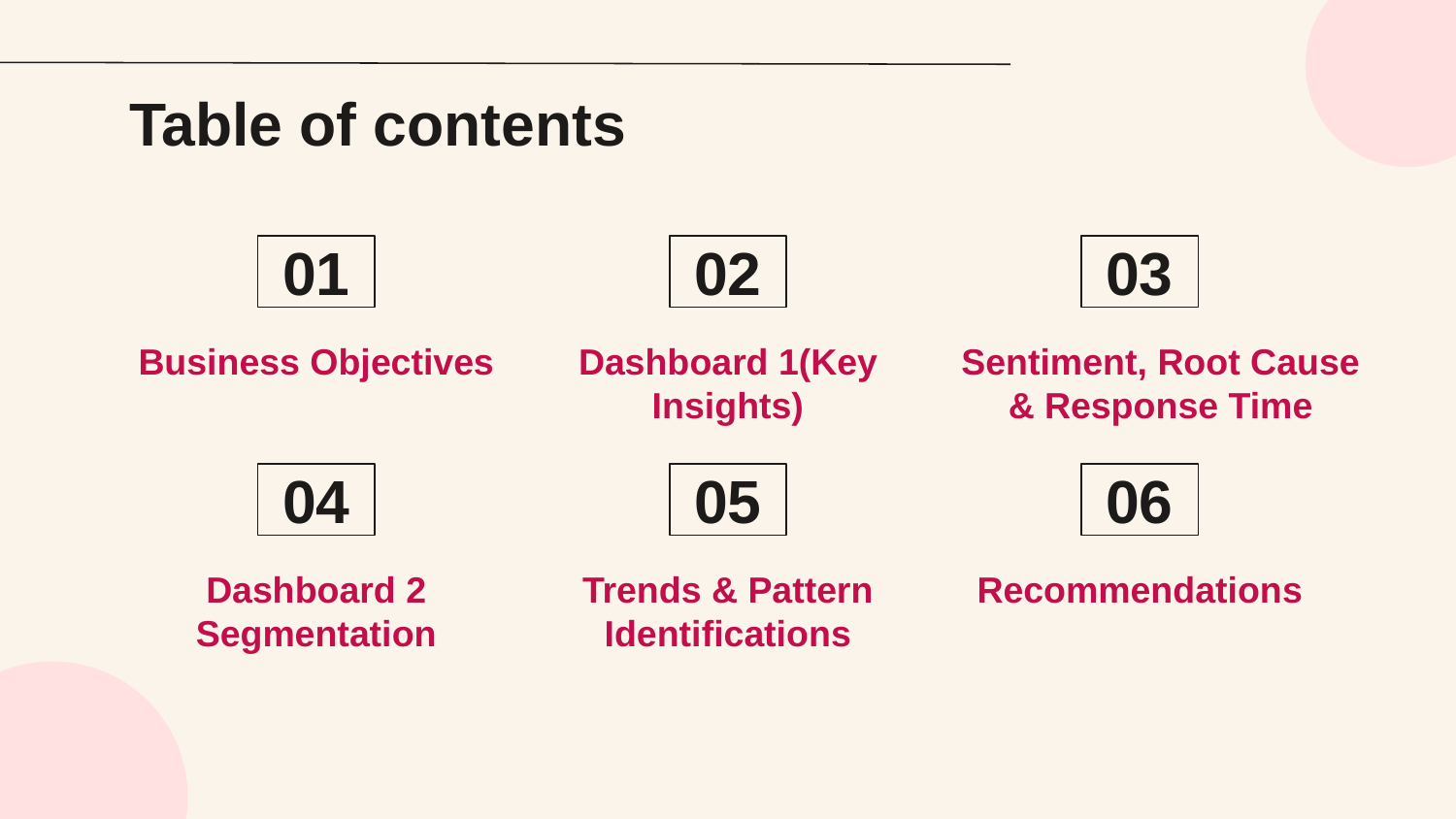

# Table of contents
01
02
03
Business Objectives
Dashboard 1(Key Insights)
Sentiment, Root Cause & Response Time
04
05
06
Dashboard 2 Segmentation
Trends & Pattern Identifications
Recommendations